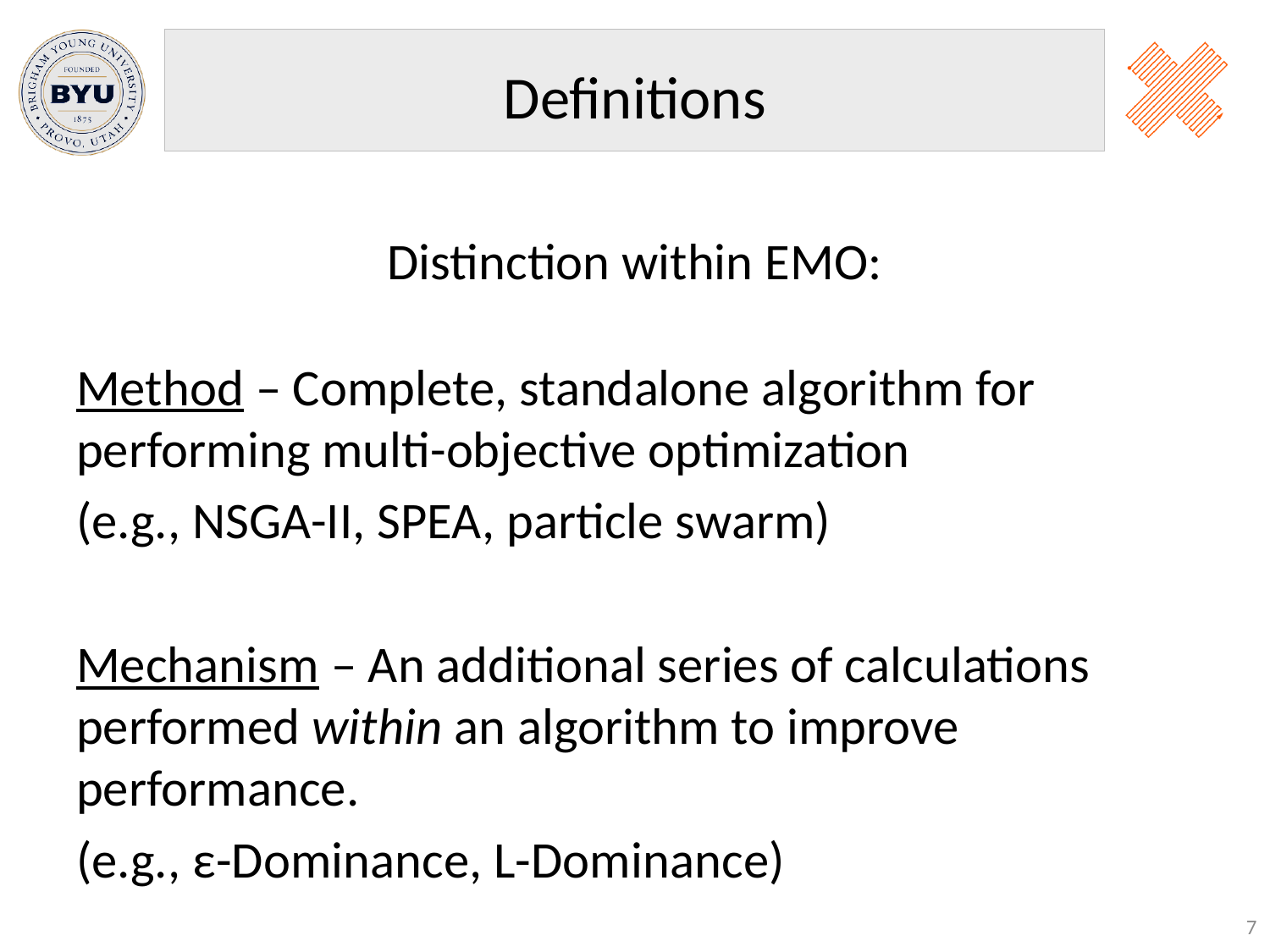

Definitions
Distinction within EMO:

Method – Complete, standalone algorithm for performing multi-objective optimization
(e.g., NSGA-II, SPEA, particle swarm)

Mechanism – An additional series of calculations performed within an algorithm to improve performance.
(e.g., ε-Dominance, L-Dominance)

7